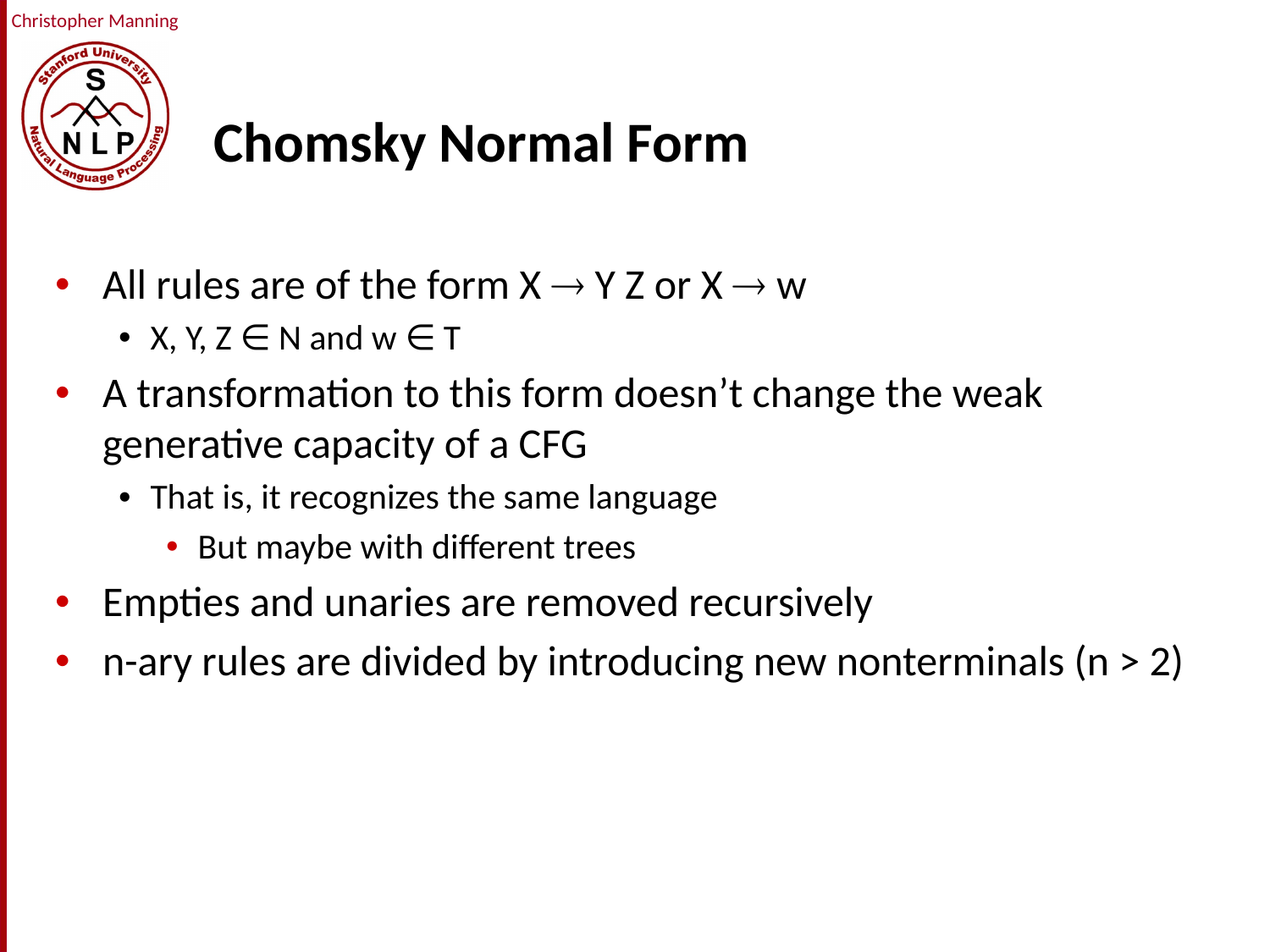

# Chomsky Normal Form
All rules are of the form X → Y Z or X → w
X, Y, Z ∈ N and w ∈ T
A transformation to this form doesn’t change the weak generative capacity of a CFG
That is, it recognizes the same language
But maybe with different trees
Empties and unaries are removed recursively
n-ary rules are divided by introducing new nonterminals (n > 2)